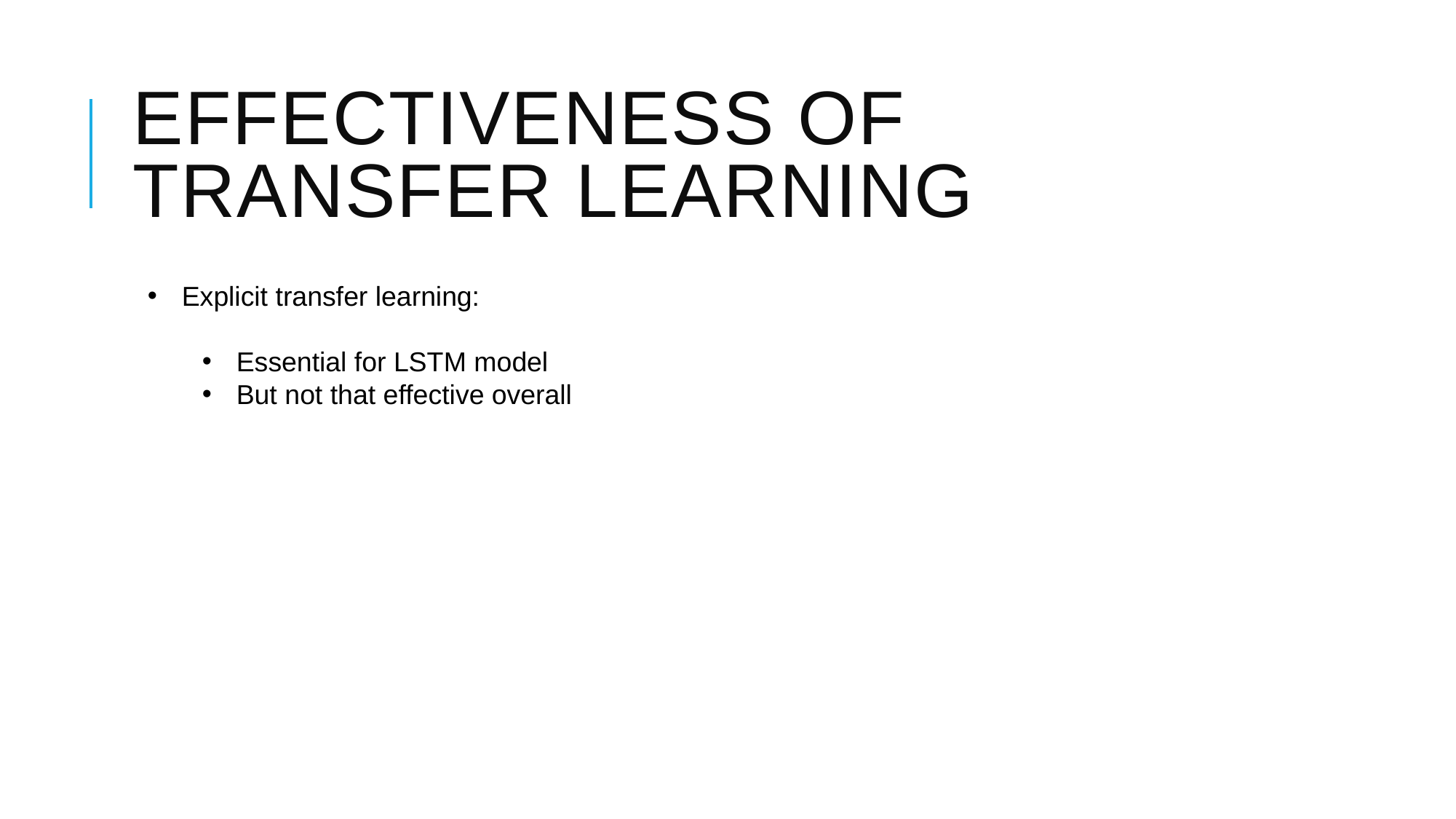

# Effectiveness of transfer learning
Explicit transfer learning:

Essential for LSTM model
But not that effective overall